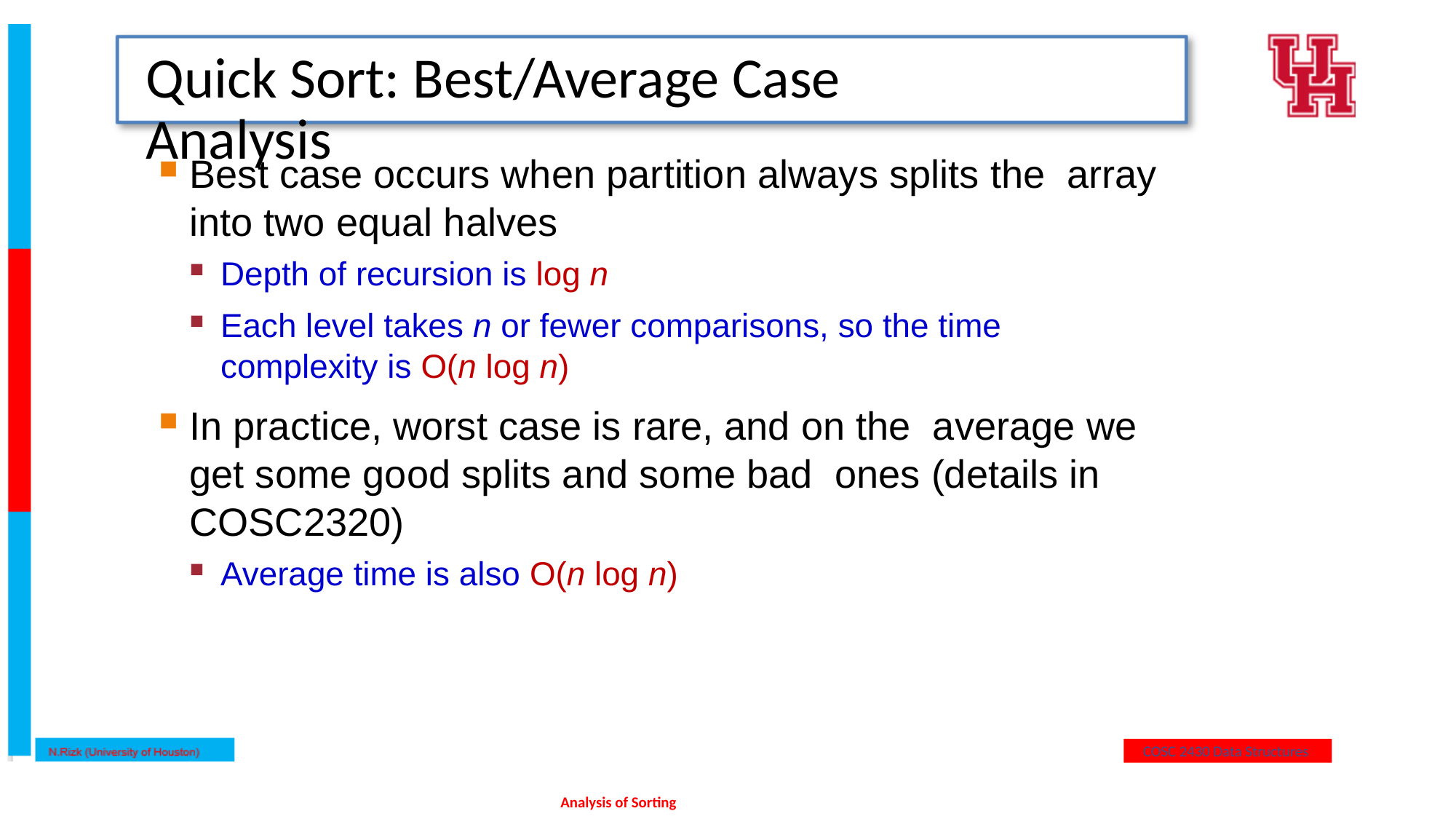

# Quick Sort: Best/Average Case Analysis
Best case occurs when partition always splits the  array into two equal halves
Depth of recursion is log n
Each level takes n or fewer comparisons, so the time  complexity is O(n log n)
In practice, worst case is rare, and on the  average we get some good splits and some bad  ones (details in COSC2320)
Average time is also O(n log n)